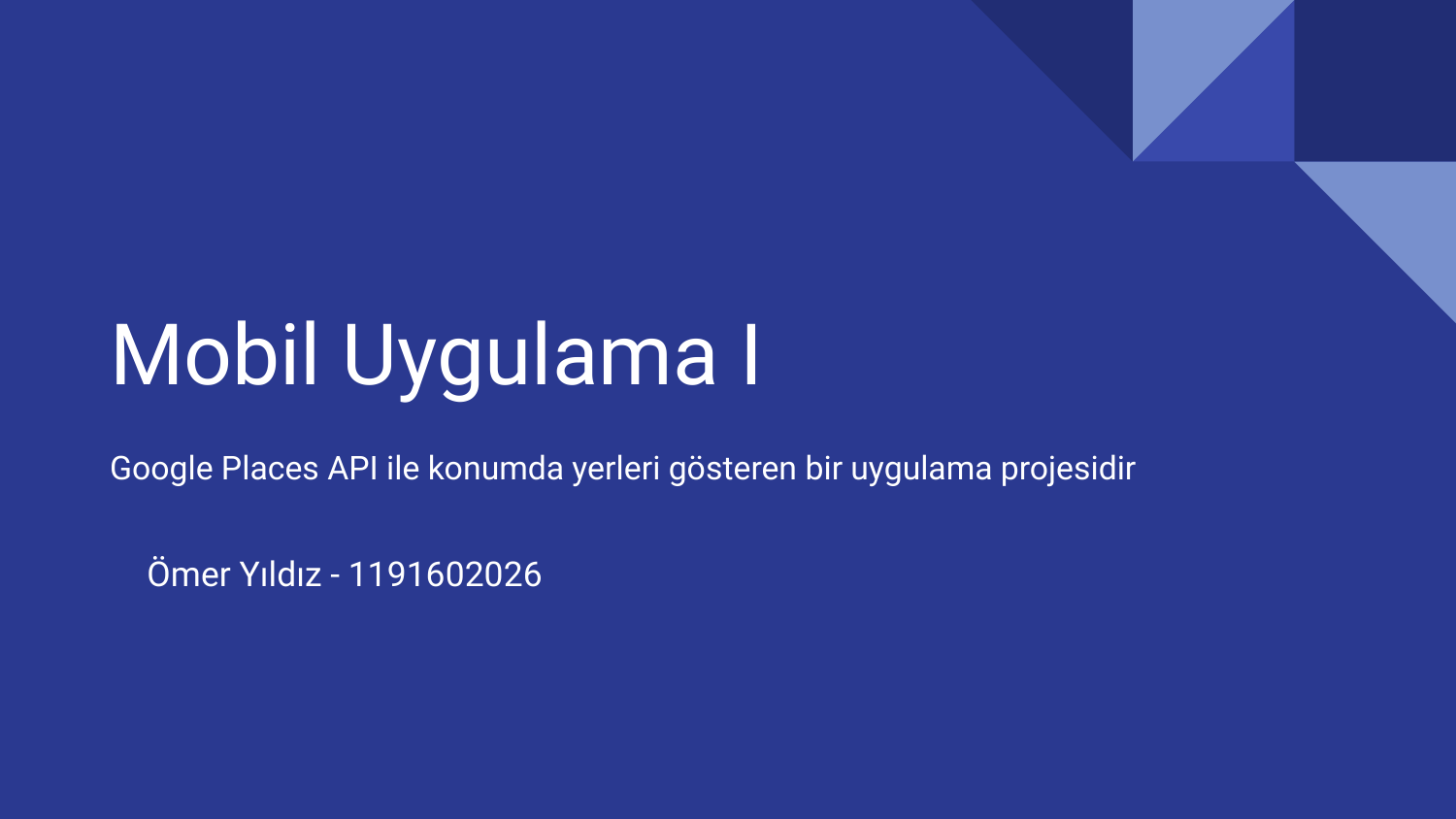

# Mobil Uygulama I
Google Places API ile konumda yerleri gösteren bir uygulama projesidir
Ömer Yıldız - 1191602026